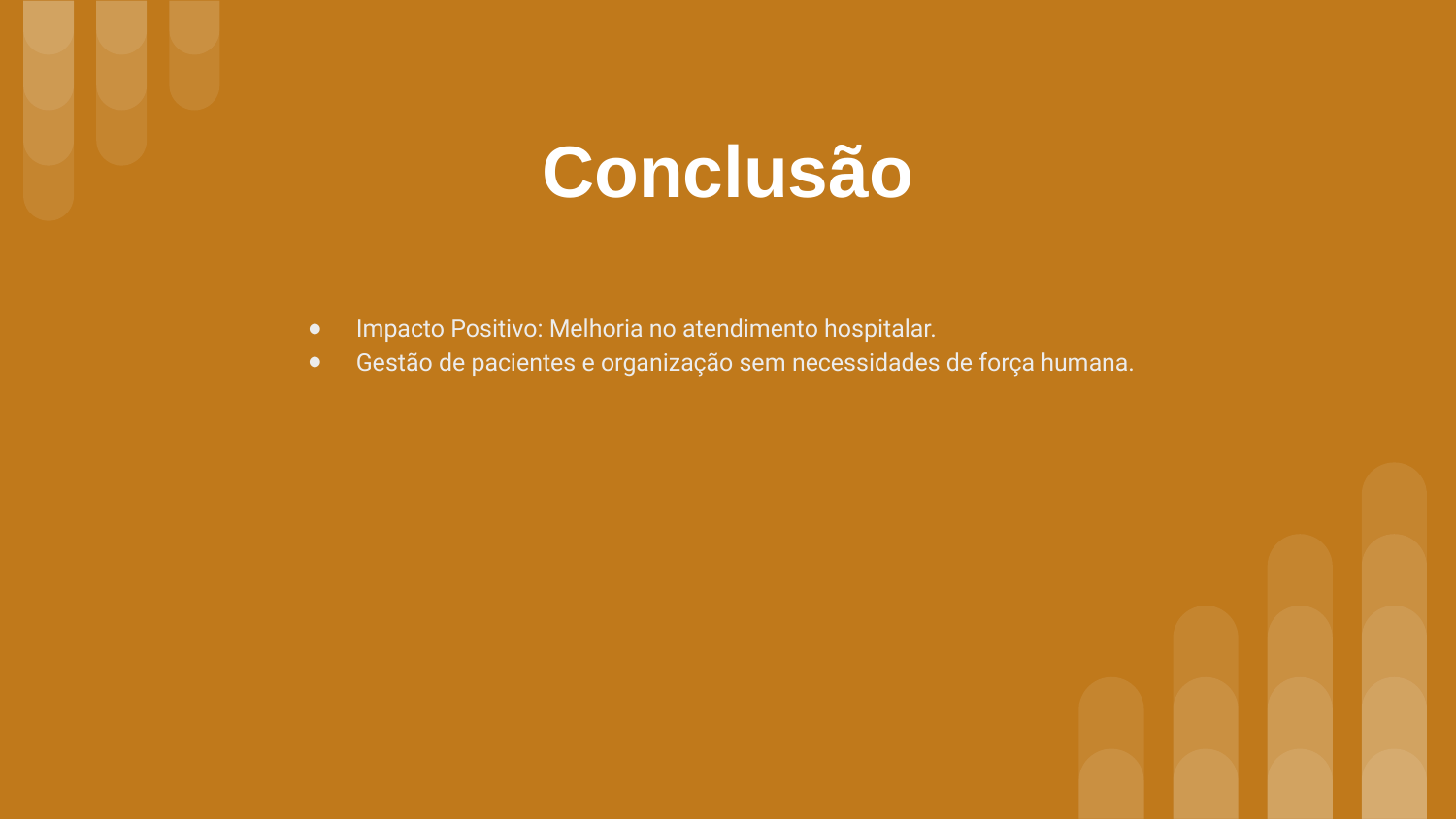

# Conclusão
Impacto Positivo: Melhoria no atendimento hospitalar.
Gestão de pacientes e organização sem necessidades de força humana.